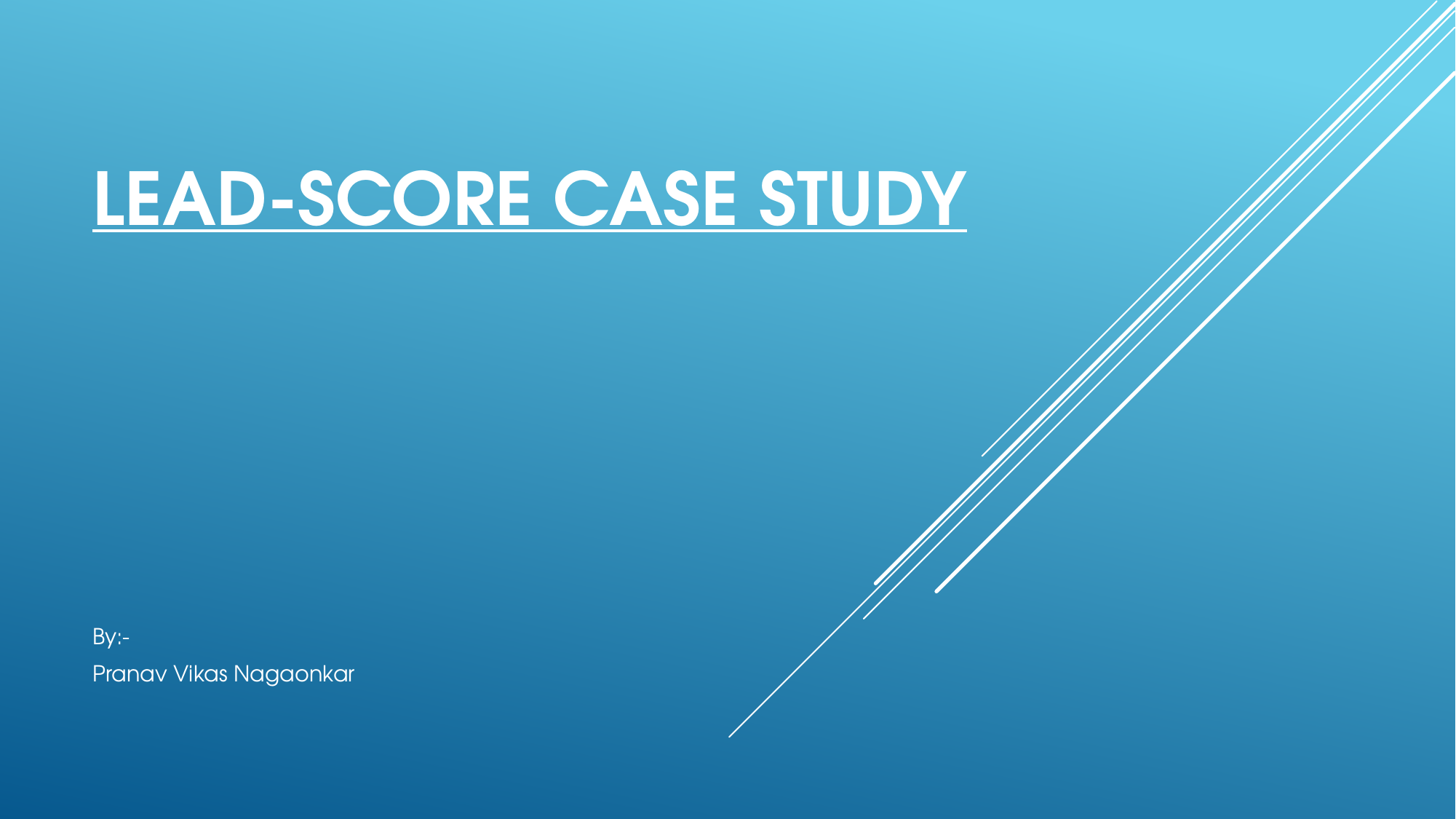

# Lead-Score case study
By:-
Pranav Vikas Nagaonkar